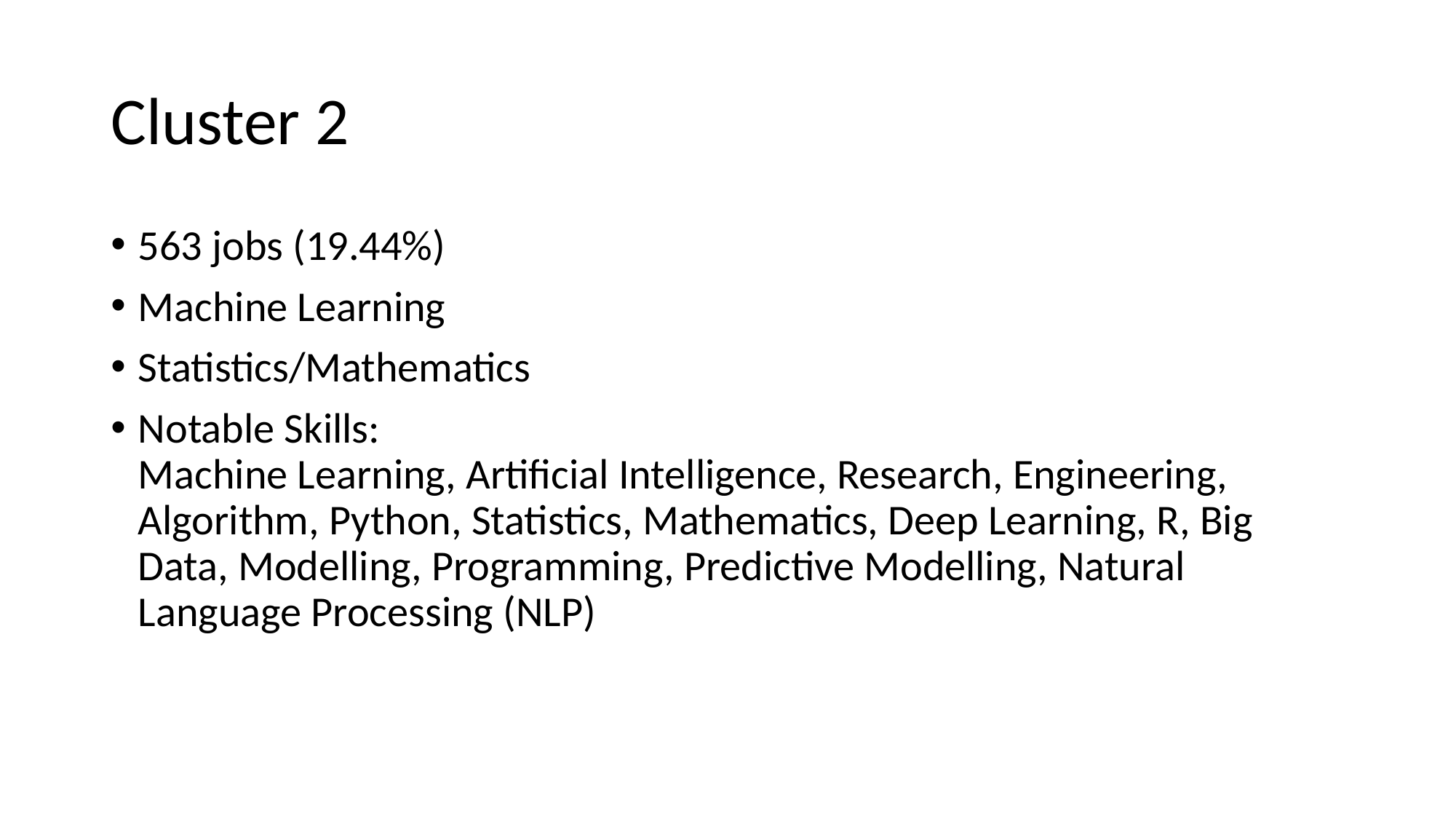

# Cluster 2
563 jobs (19.44%)
Machine Learning
Statistics/Mathematics
Notable Skills:
Machine Learning, Artificial Intelligence, Research, Engineering, Algorithm, Python, Statistics, Mathematics, Deep Learning, R, Big Data, Modelling, Programming, Predictive Modelling, Natural Language Processing (NLP)